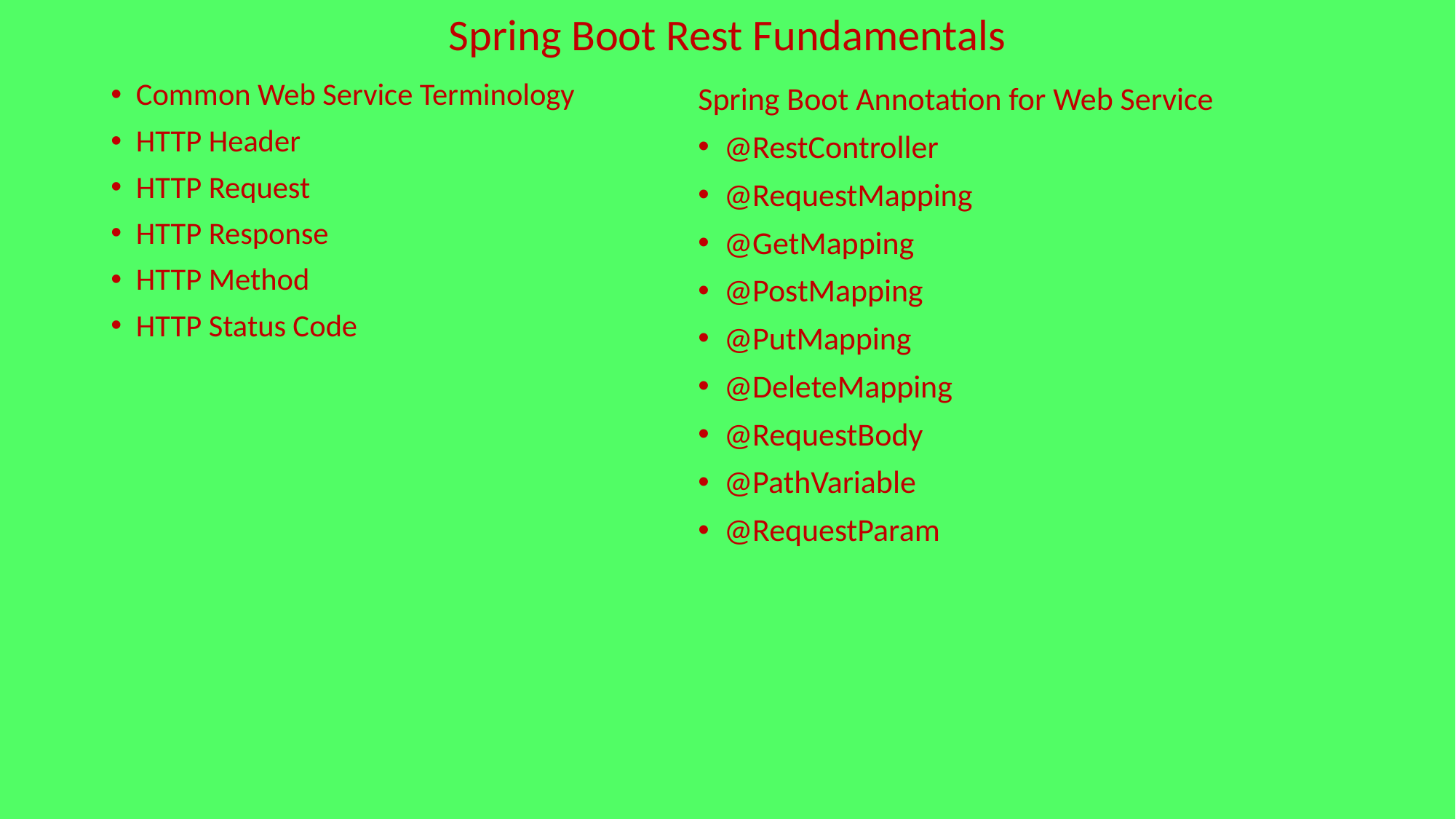

# Spring Boot Rest Fundamentals
Common Web Service Terminology
HTTP Header
HTTP Request
HTTP Response
HTTP Method
HTTP Status Code

Spring Boot Annotation for Web Service
@RestController
@RequestMapping
@GetMapping
@PostMapping
@PutMapping
@DeleteMapping
@RequestBody
@PathVariable
@RequestParam